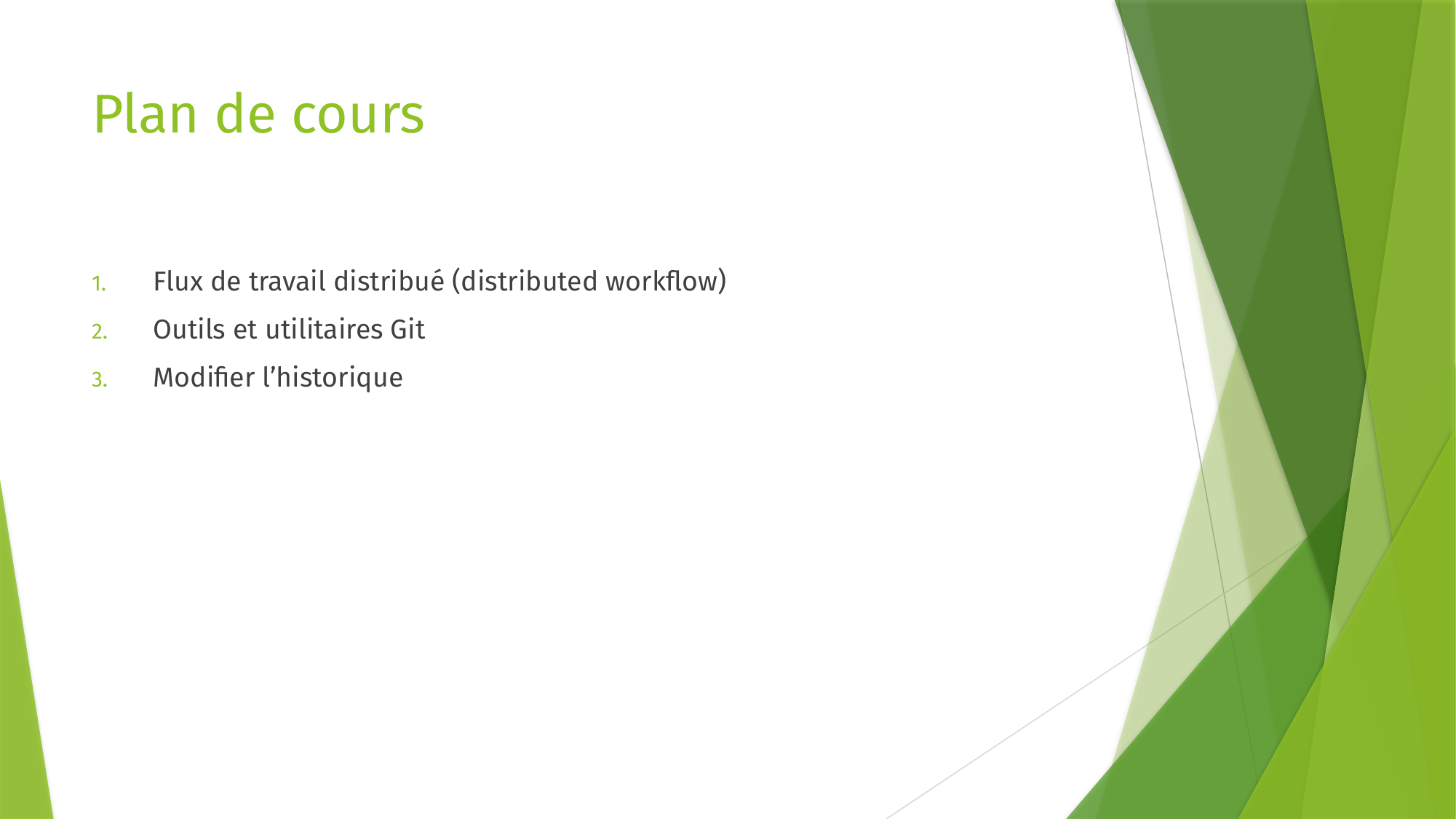

# Plan de cours
Flux de travail distribué (distributed workflow)
Outils et utilitaires Git
Modifier l’historique